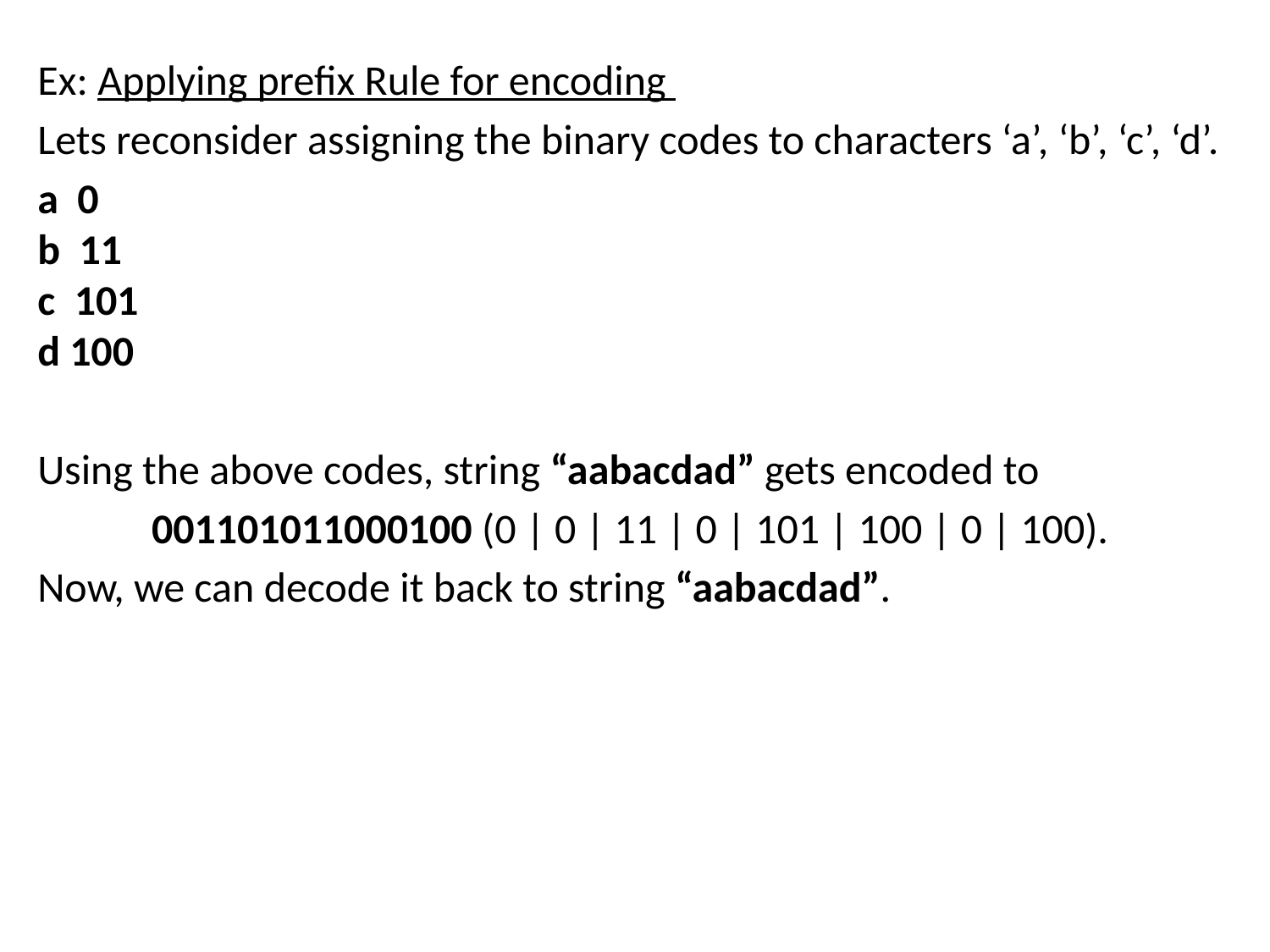

Ex: Applying prefix Rule for encoding
Lets reconsider assigning the binary codes to characters ‘a’, ‘b’, ‘c’, ‘d’.
a  0
b  11
c  101
d 100

Using the above codes, string “aabacdad” gets encoded to
001101011000100 (0 | 0 | 11 | 0 | 101 | 100 | 0 | 100).
Now, we can decode it back to string “aabacdad”.